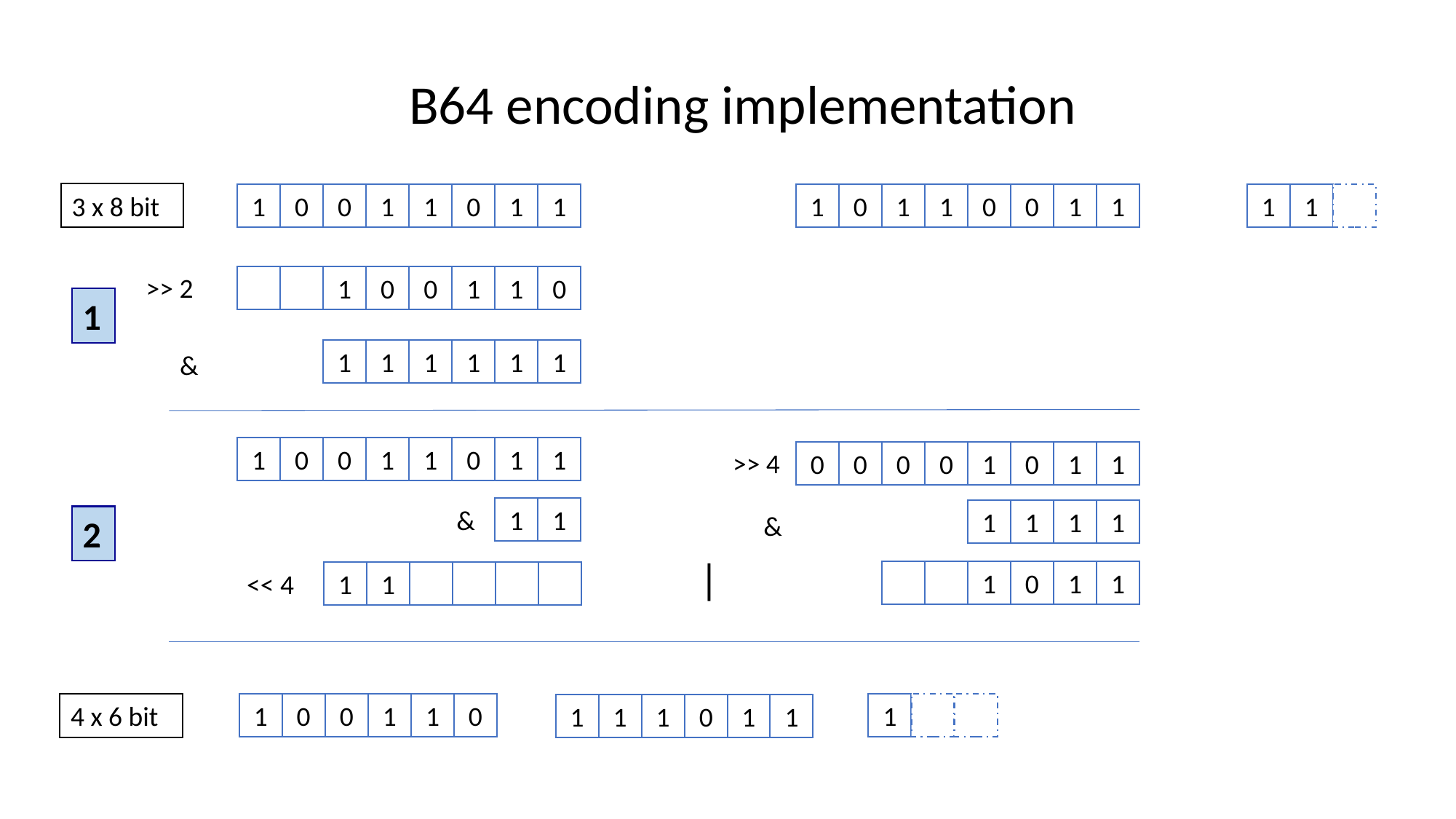

B64 encoding implementation
3 x 8 bit
1
1
0
1
1
0
0
1
1
1
1

1
0
0
1
0
1
1
>> 2

1
0
0
1
1
0
1
1
1
1
1
1
1
&
1
1
0
0
1
0
1
1
>> 4
0
0
0
0
1
0
1
1
&
1
1
1
1
1
1
&
2
|
<< 4

1
0
1
1
1
1

4 x 6 bit
1

1
0
0
1
1
0
1
1
1
0
1
1